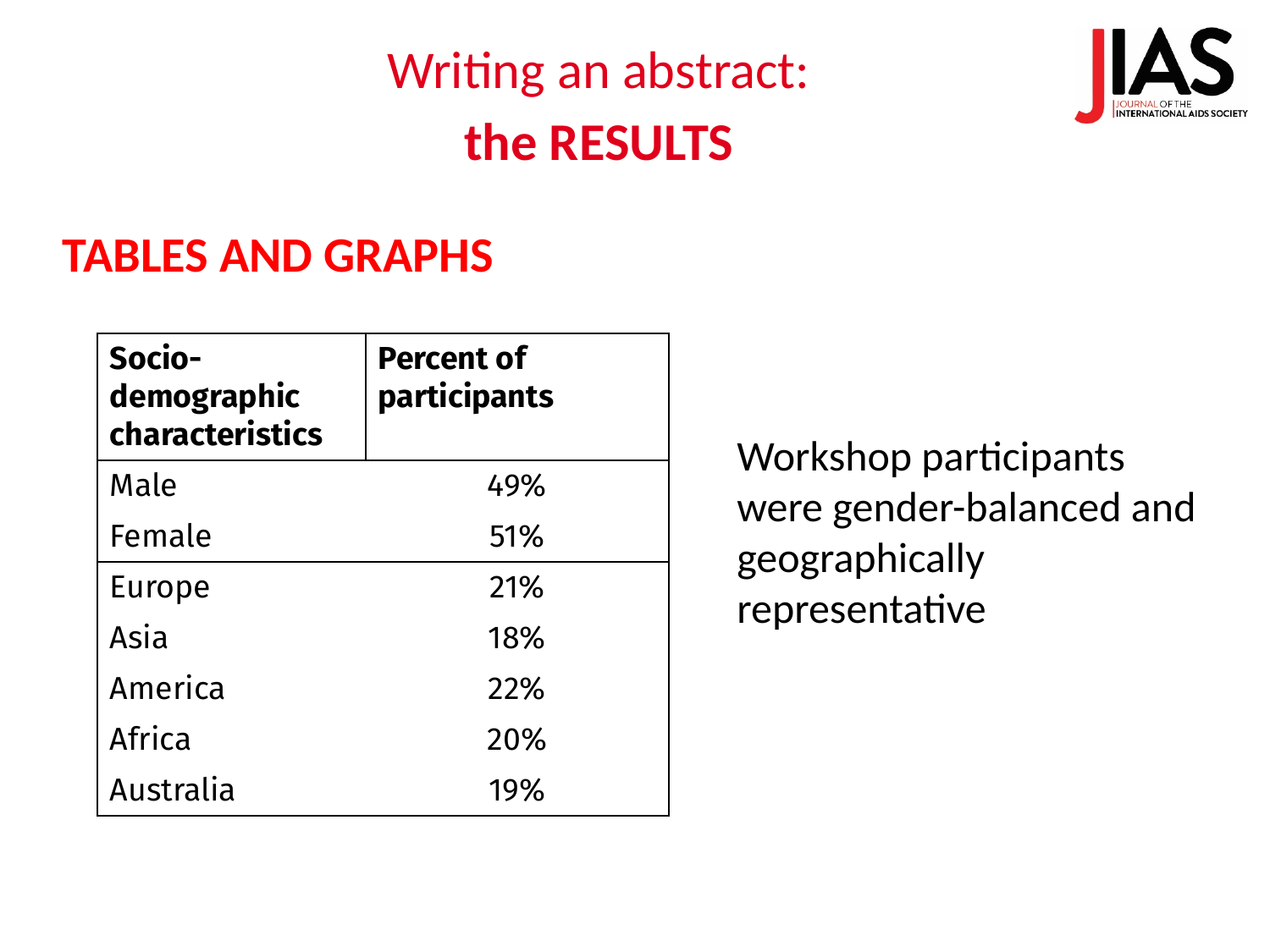

Writing an abstract:

the RESULTS
TABLES AND GRAPHS
| Socio-demographic characteristics | Percent of participants |
| --- | --- |
| Male | 49% |
| Female | 51% |
| Europe | 21% |
| Asia | 18% |
| America | 22% |
| Africa | 20% |
| Australia | 19% |
Workshop participants were gender-balanced and geographically representative